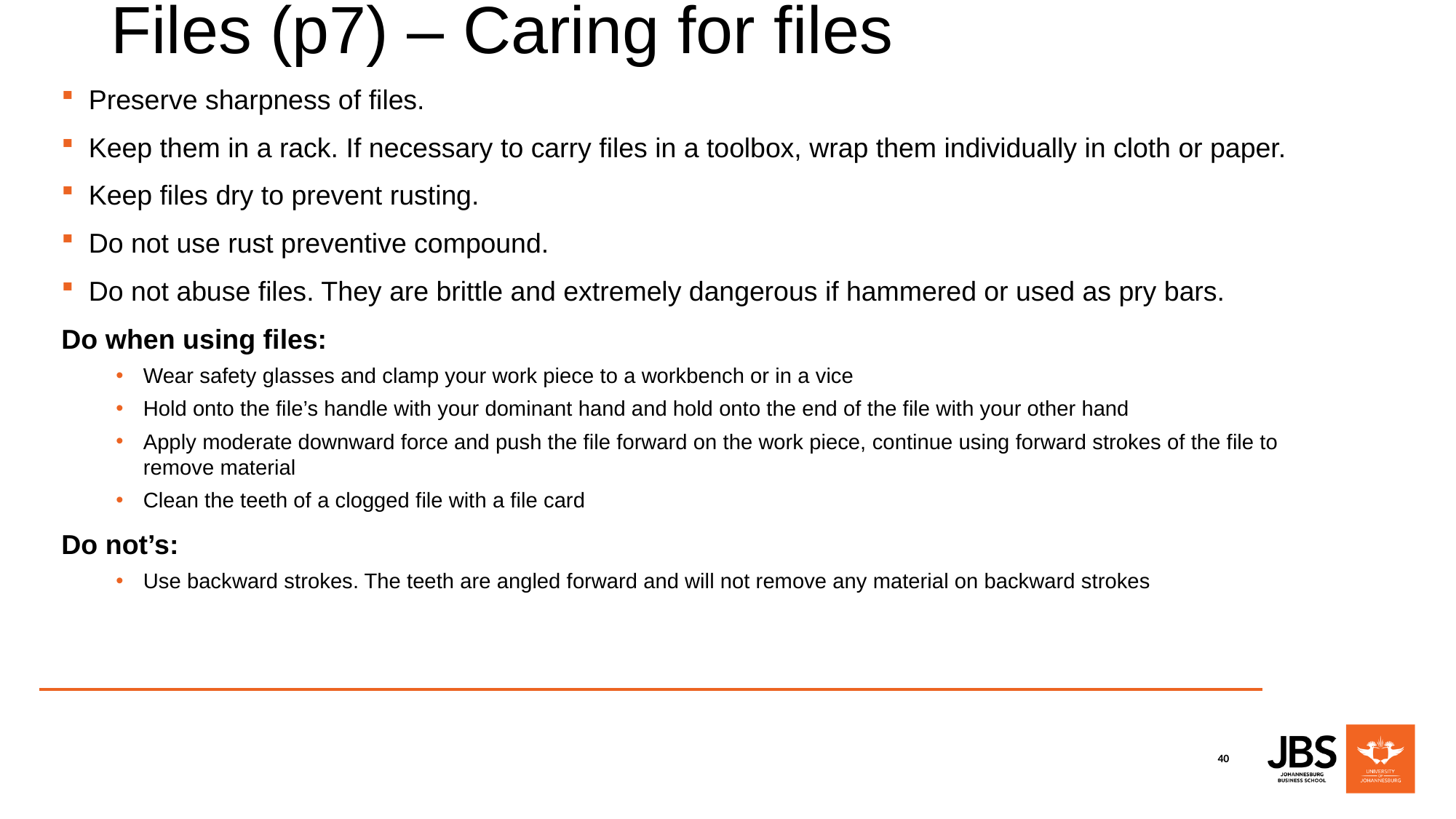

# Files (p7) – Caring for files
Preserve sharpness of files.
Keep them in a rack. If necessary to carry files in a toolbox, wrap them individually in cloth or paper.
Keep files dry to prevent rusting.
Do not use rust preventive compound.
Do not abuse files. They are brittle and extremely dangerous if hammered or used as pry bars.
Do when using files:
Wear safety glasses and clamp your work piece to a workbench or in a vice
Hold onto the file’s handle with your dominant hand and hold onto the end of the file with your other hand
Apply moderate downward force and push the file forward on the work piece, continue using forward strokes of the file to remove material
Clean the teeth of a clogged file with a file card
Do not’s:
Use backward strokes. The teeth are angled forward and will not remove any material on backward strokes